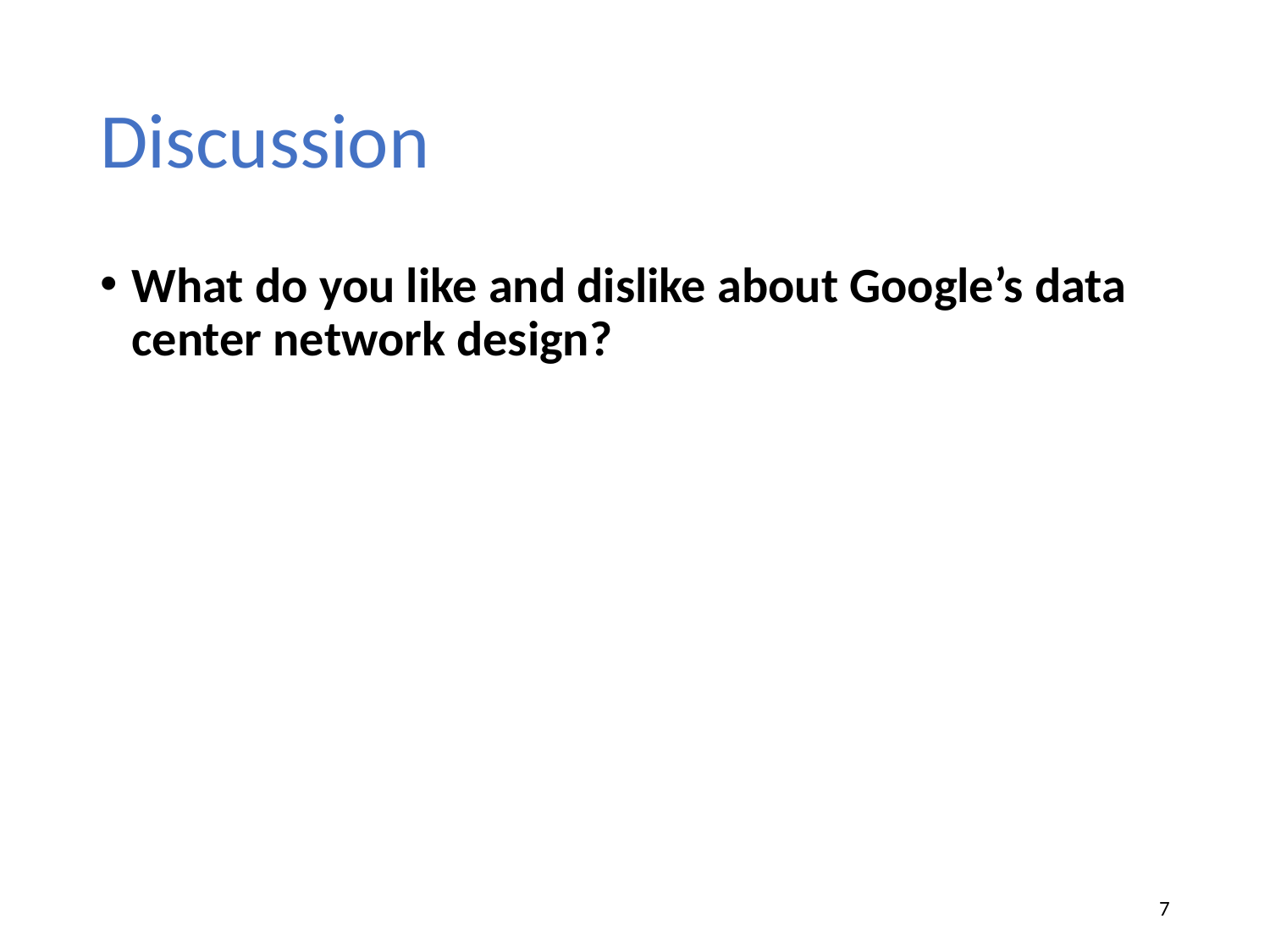

# Discussion
What do you like and dislike about Google’s data center network design?
7